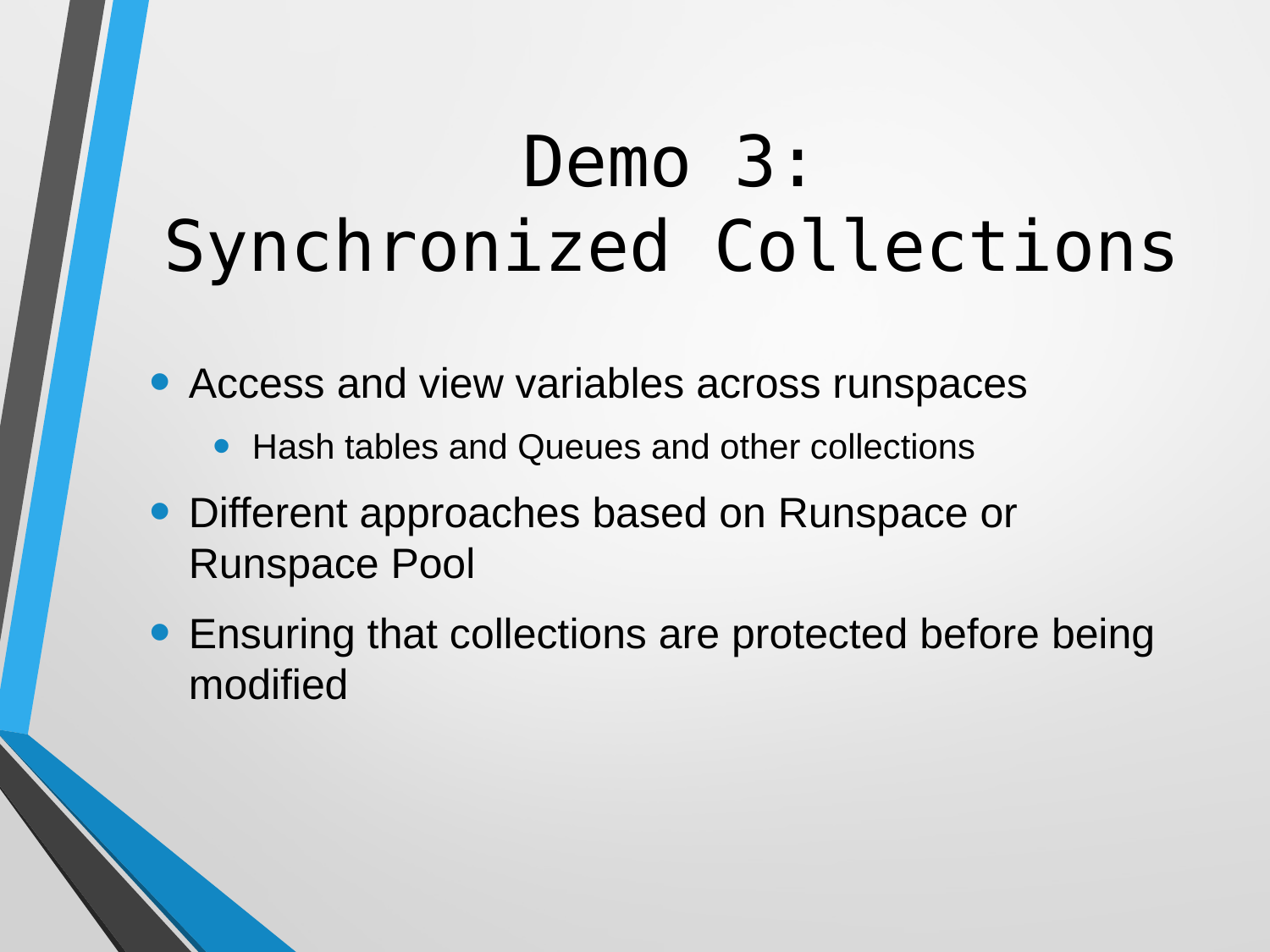

# Demo 3: Synchronized Collections
Access and view variables across runspaces
Hash tables and Queues and other collections
Different approaches based on Runspace or Runspace Pool
Ensuring that collections are protected before being modified